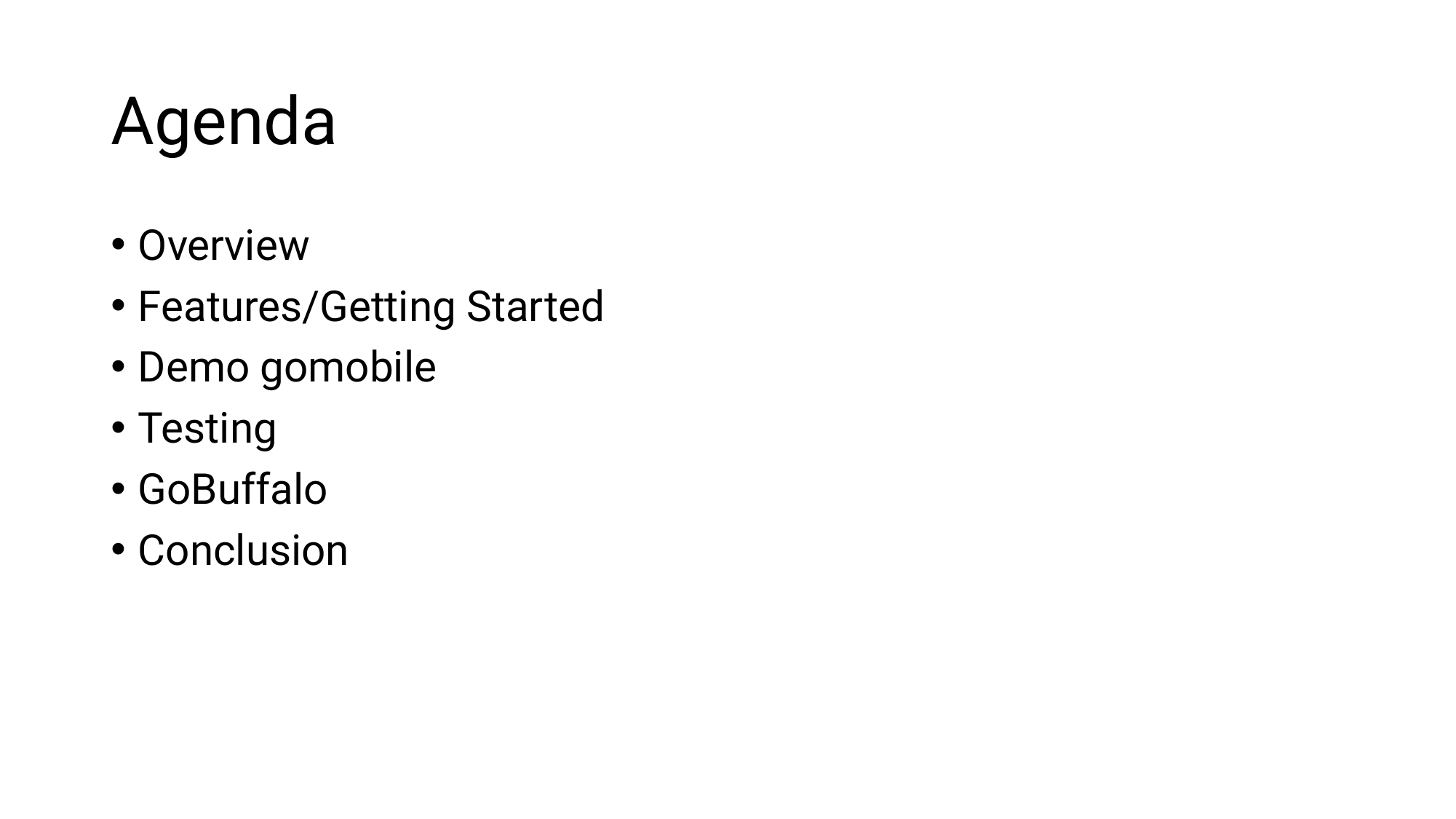

# Agenda
Overview
Features/Getting Started
Demo gomobile
Testing
GoBuffalo
Conclusion